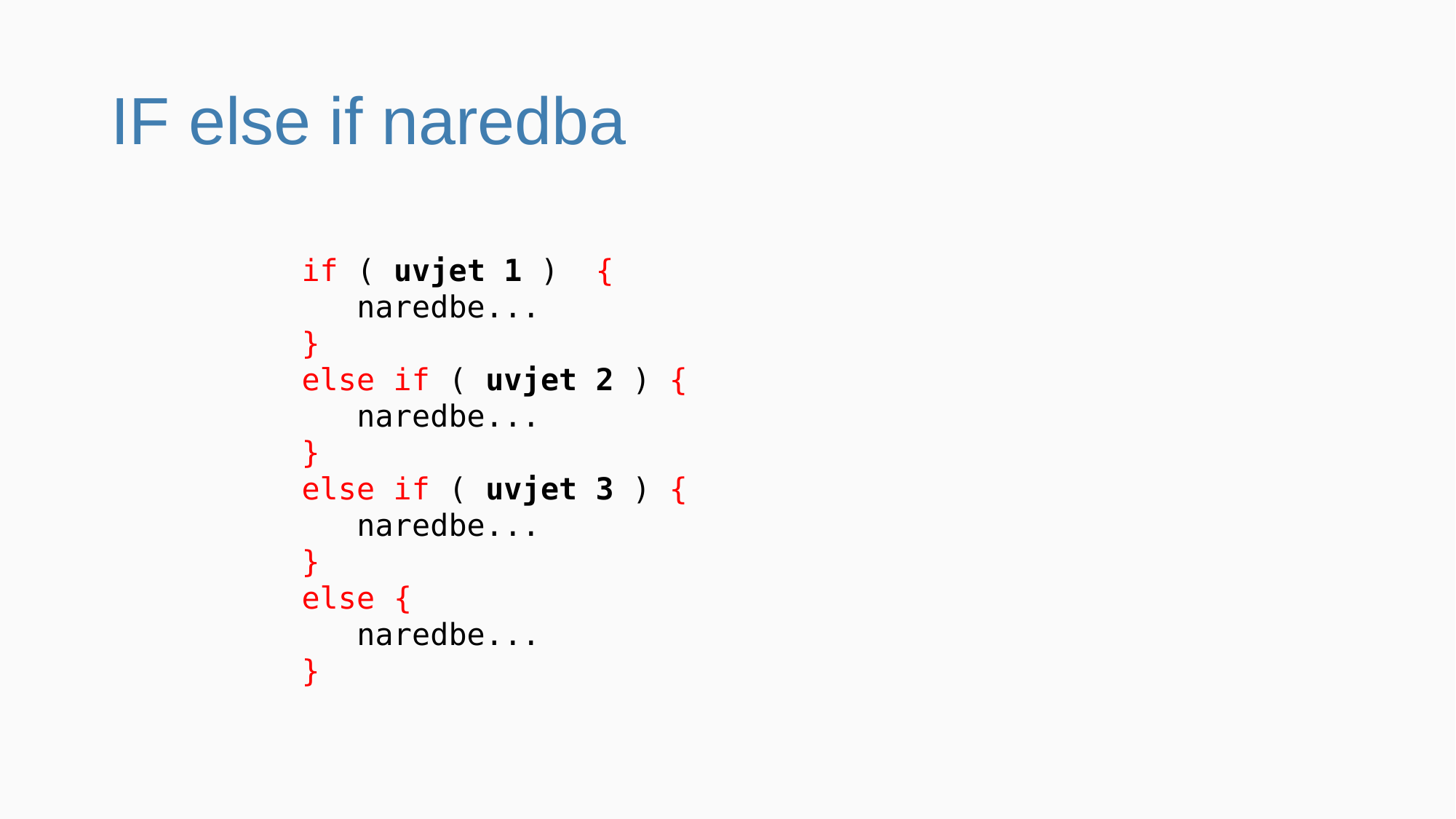

# IF else if naredba
if ( uvjet 1 )  {
   naredbe...
}
else if ( uvjet 2 ) {
   naredbe...
}
else if ( uvjet 3 ) {
   naredbe...
}
else {
   naredbe...
}